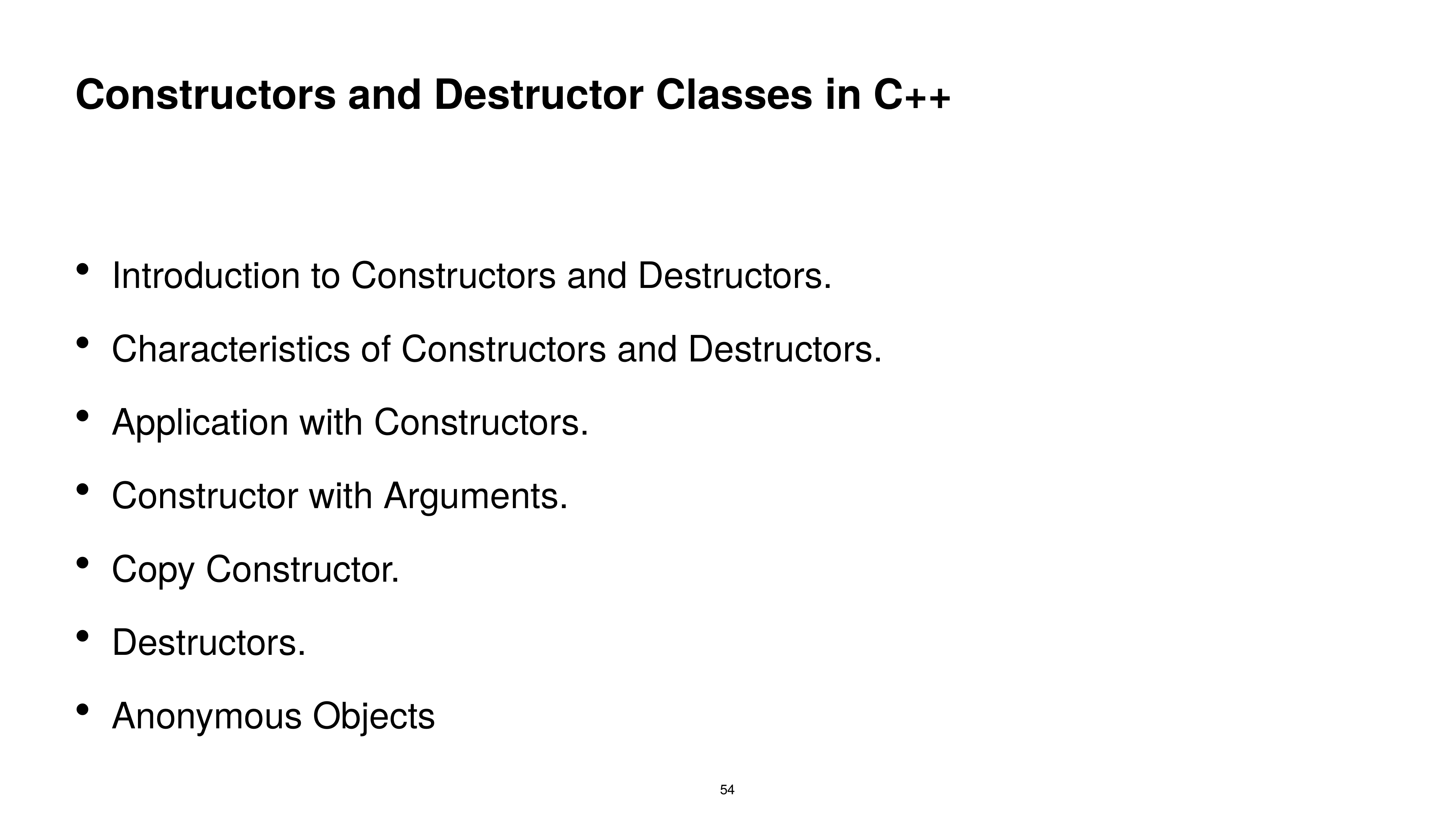

# Constructors and Destructor Classes in C++

Introduction to Constructors and Destructors.
Characteristics of Constructors and Destructors.
Application with Constructors.
Constructor with Arguments.
Copy Constructor.
Destructors.
Anonymous Objects
54